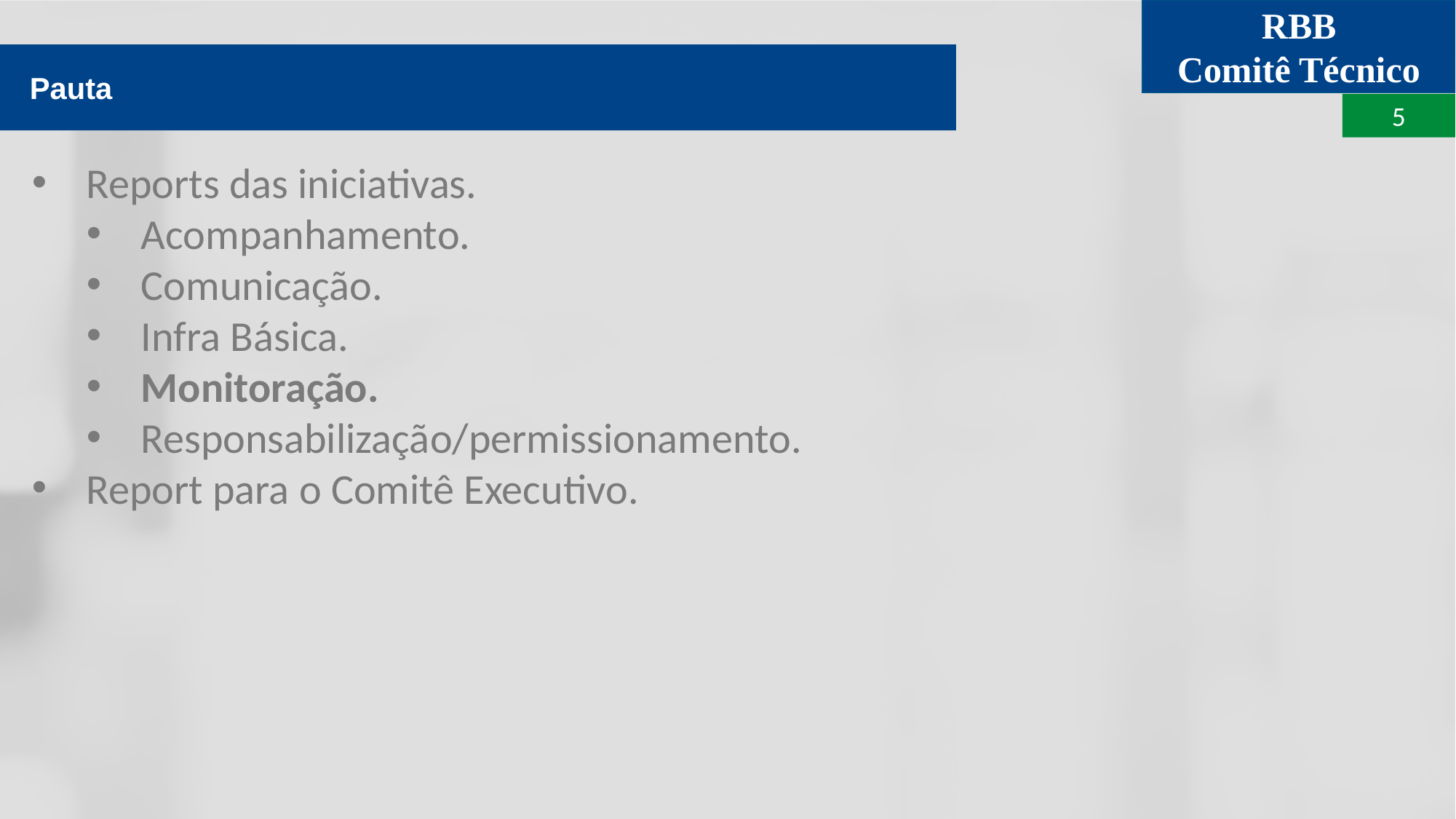

Pauta
Reports das iniciativas.
Acompanhamento.
Comunicação.
Infra Básica.
Monitoração.
Responsabilização/permissionamento.
Report para o Comitê Executivo.